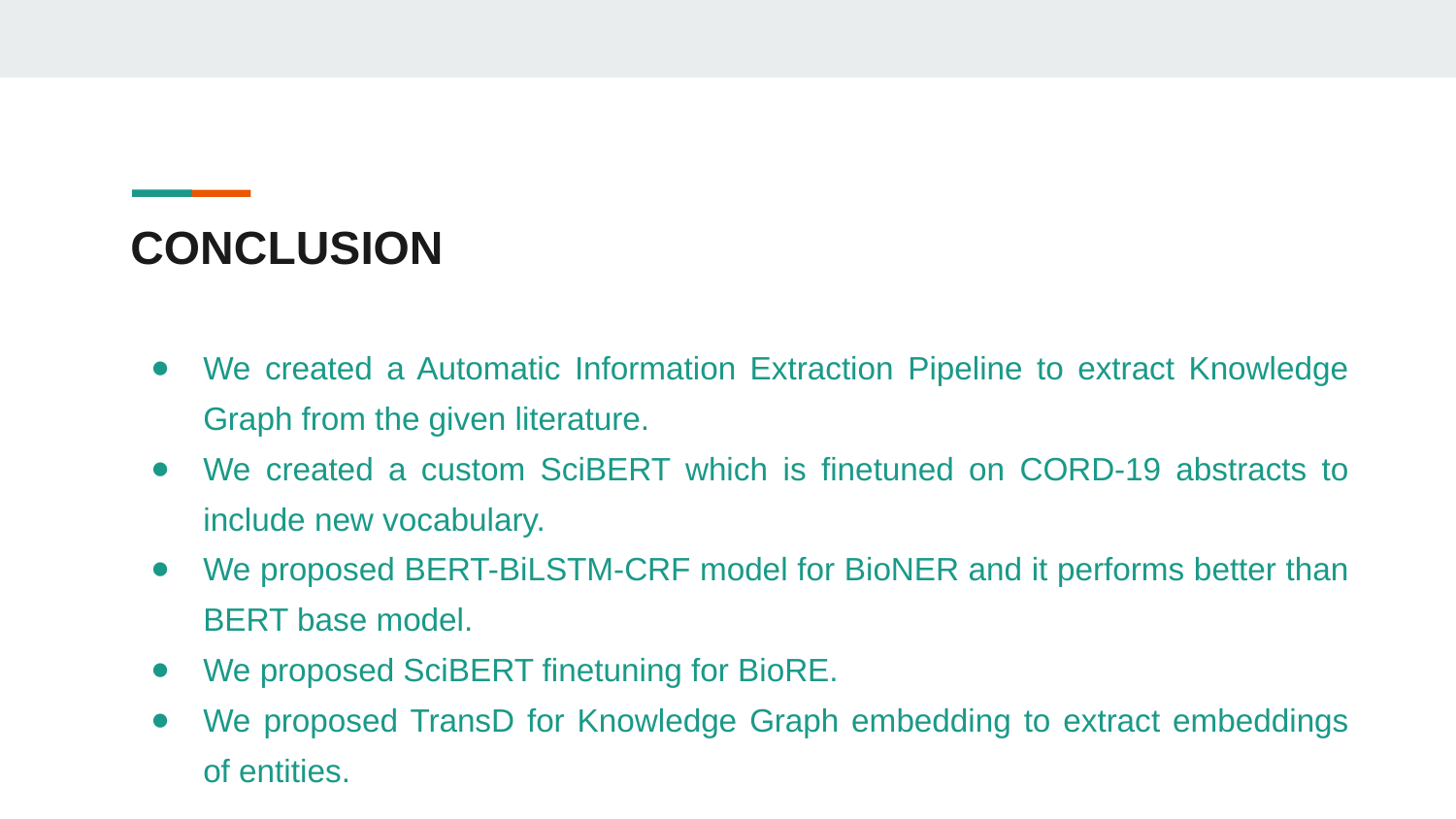

# CONCLUSION
We created a Automatic Information Extraction Pipeline to extract Knowledge Graph from the given literature.
We created a custom SciBERT which is finetuned on CORD-19 abstracts to include new vocabulary.
We proposed BERT-BiLSTM-CRF model for BioNER and it performs better than BERT base model.
We proposed SciBERT finetuning for BioRE.
We proposed TransD for Knowledge Graph embedding to extract embeddings of entities.